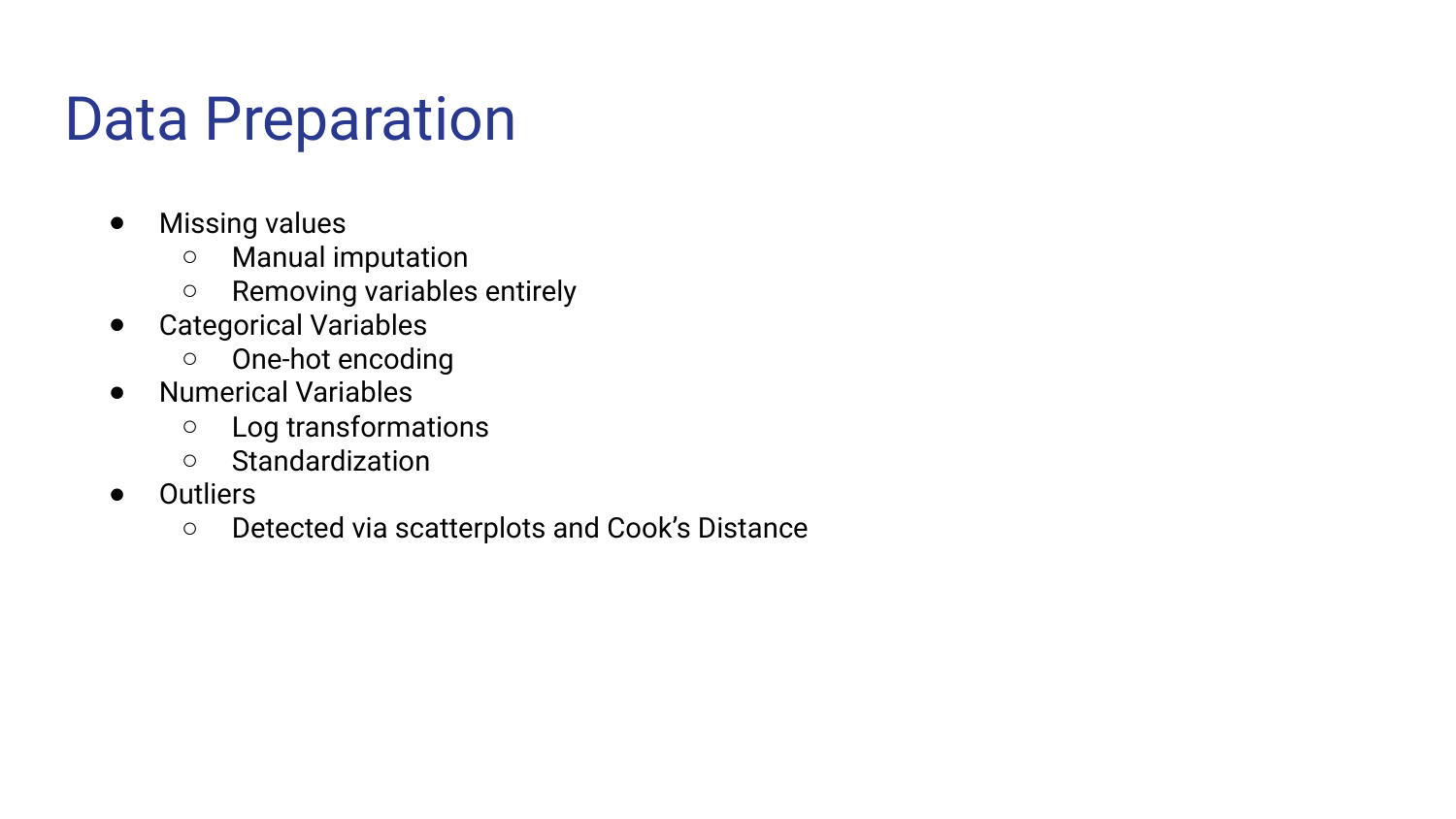

# Data Preparation
Missing values
Manual imputation
Removing variables entirely
Categorical Variables
One-hot encoding
Numerical Variables
Log transformations
Standardization
Outliers
Detected via scatterplots and Cook’s Distance